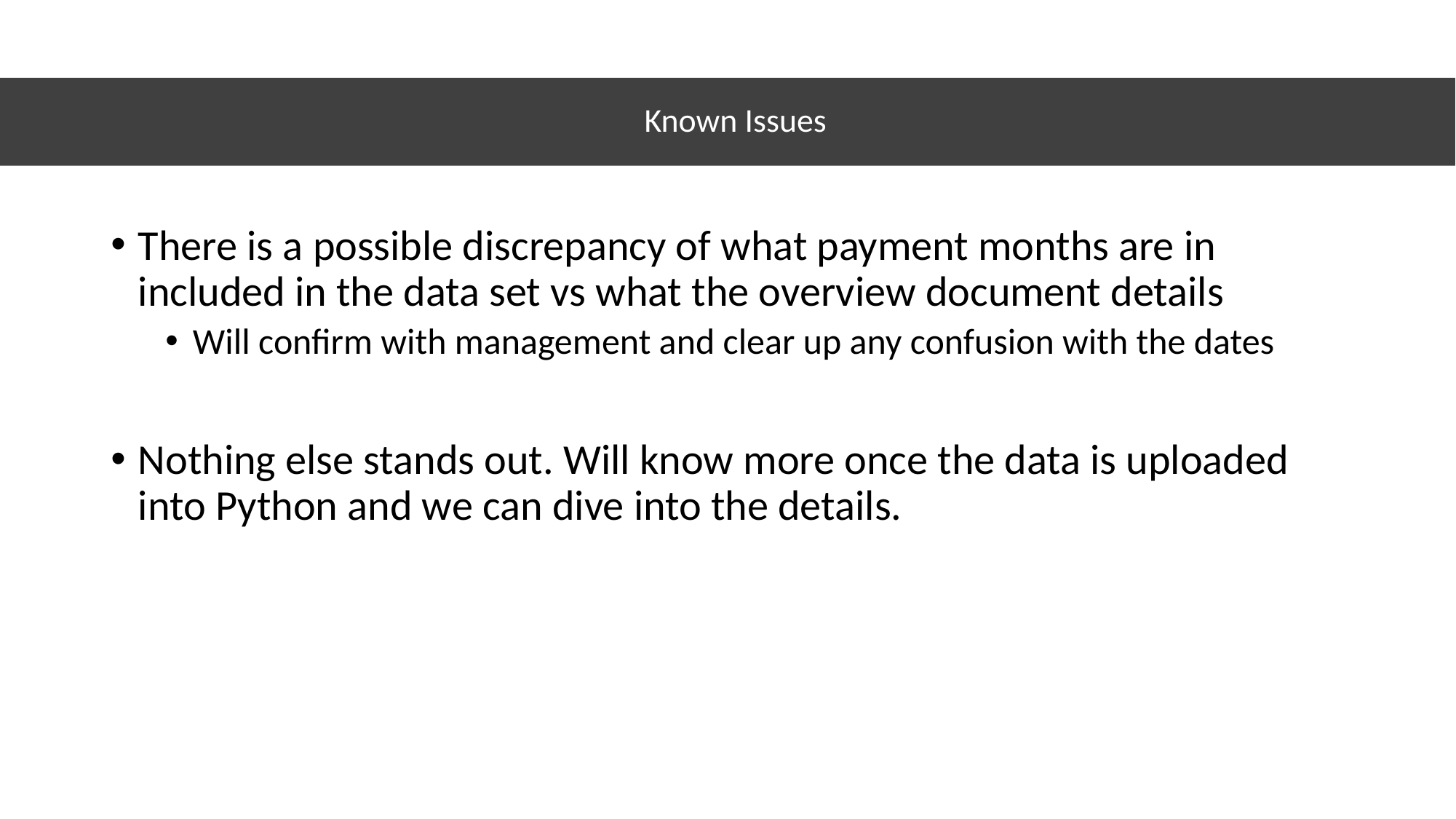

# Known Issues

There is a possible discrepancy of what payment months are in included in the data set vs what the overview document details
Will confirm with management and clear up any confusion with the dates

Nothing else stands out. Will know more once the data is uploaded into Python and we can dive into the details.